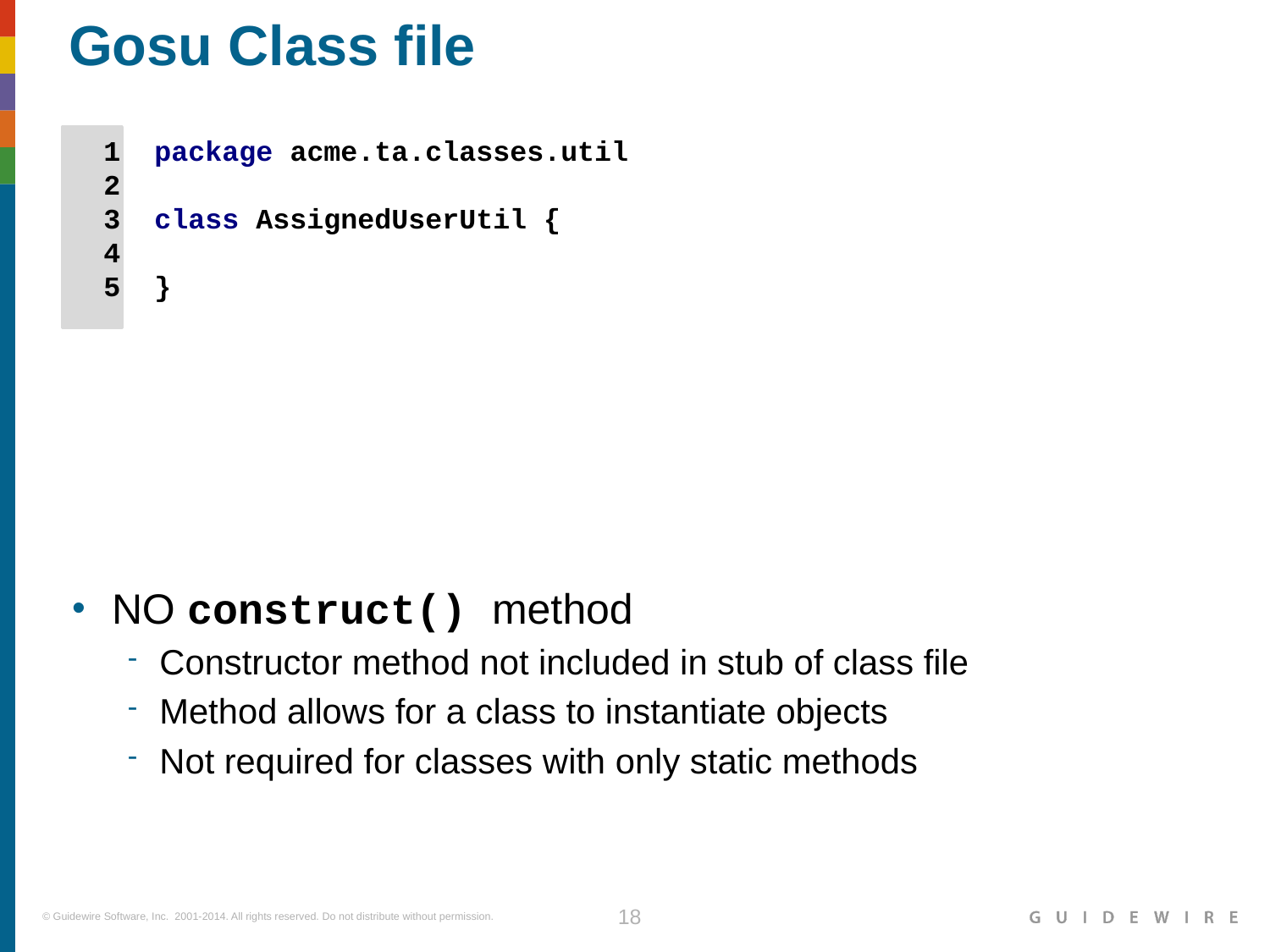

# Gosu Class file
  1  package acme.ta.classes.util
  2
  3  class AssignedUserUtil {
  4
  5  }

NO construct() method
Constructor method not included in stub of class file
Method allows for a class to instantiate objects
Not required for classes with only static methods